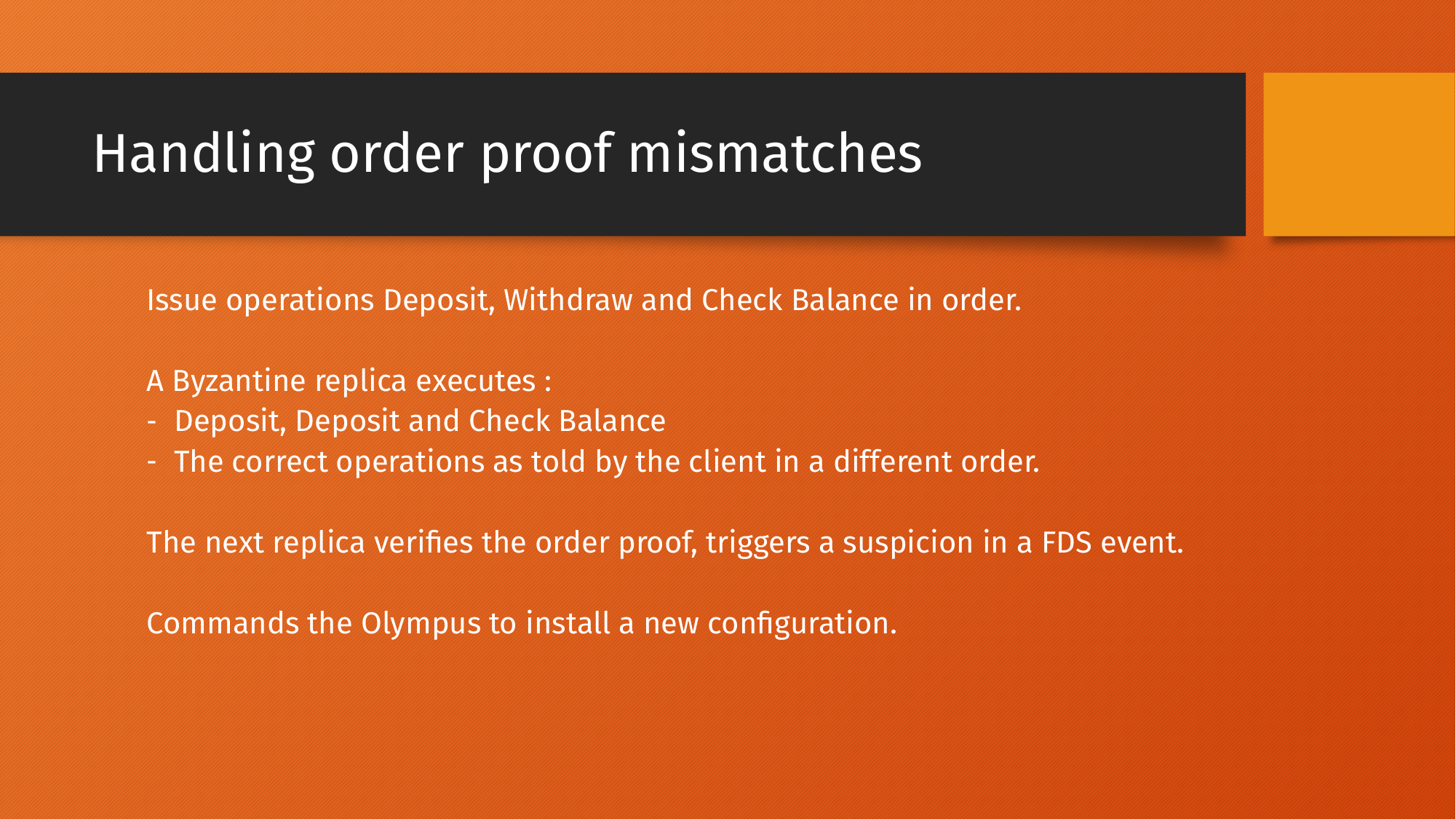

# Handling order proof mismatches
Issue operations Deposit, Withdraw and Check Balance in order.

A Byzantine replica executes :
Deposit, Deposit and Check Balance
The correct operations as told by the client in a different order.

The next replica verifies the order proof, triggers a suspicion in a FDS event.

Commands the Olympus to install a new configuration.